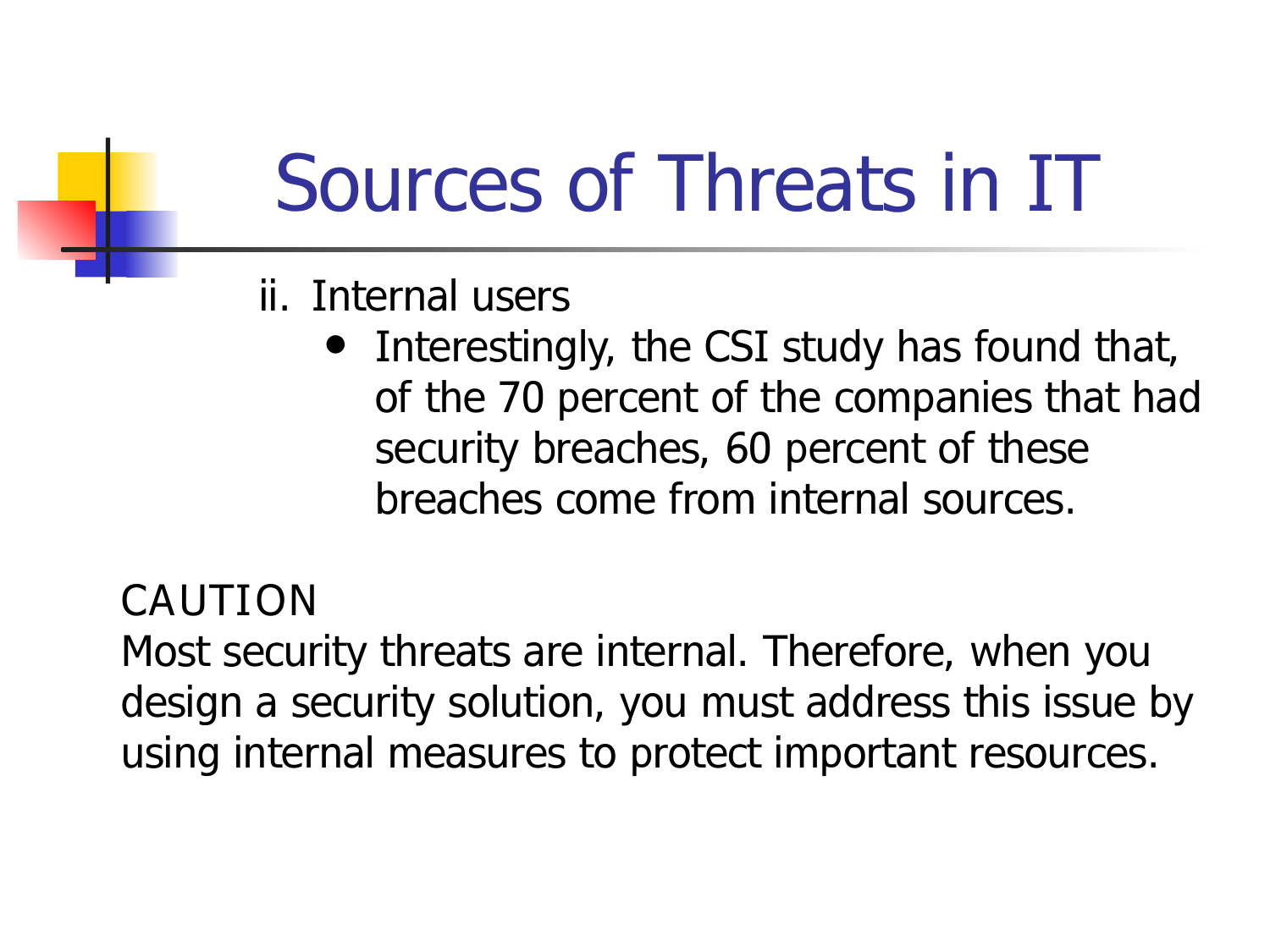

# Sources of Threats in IT
Internal users
Interestingly, the CSI study has found that, of the 70 percent of the companies that had security breaches, 60 percent of these breaches come from internal sources.

CAUTION
Most security threats are internal. Therefore, when you design a security solution, you must address this issue by using internal measures to protect important resources.